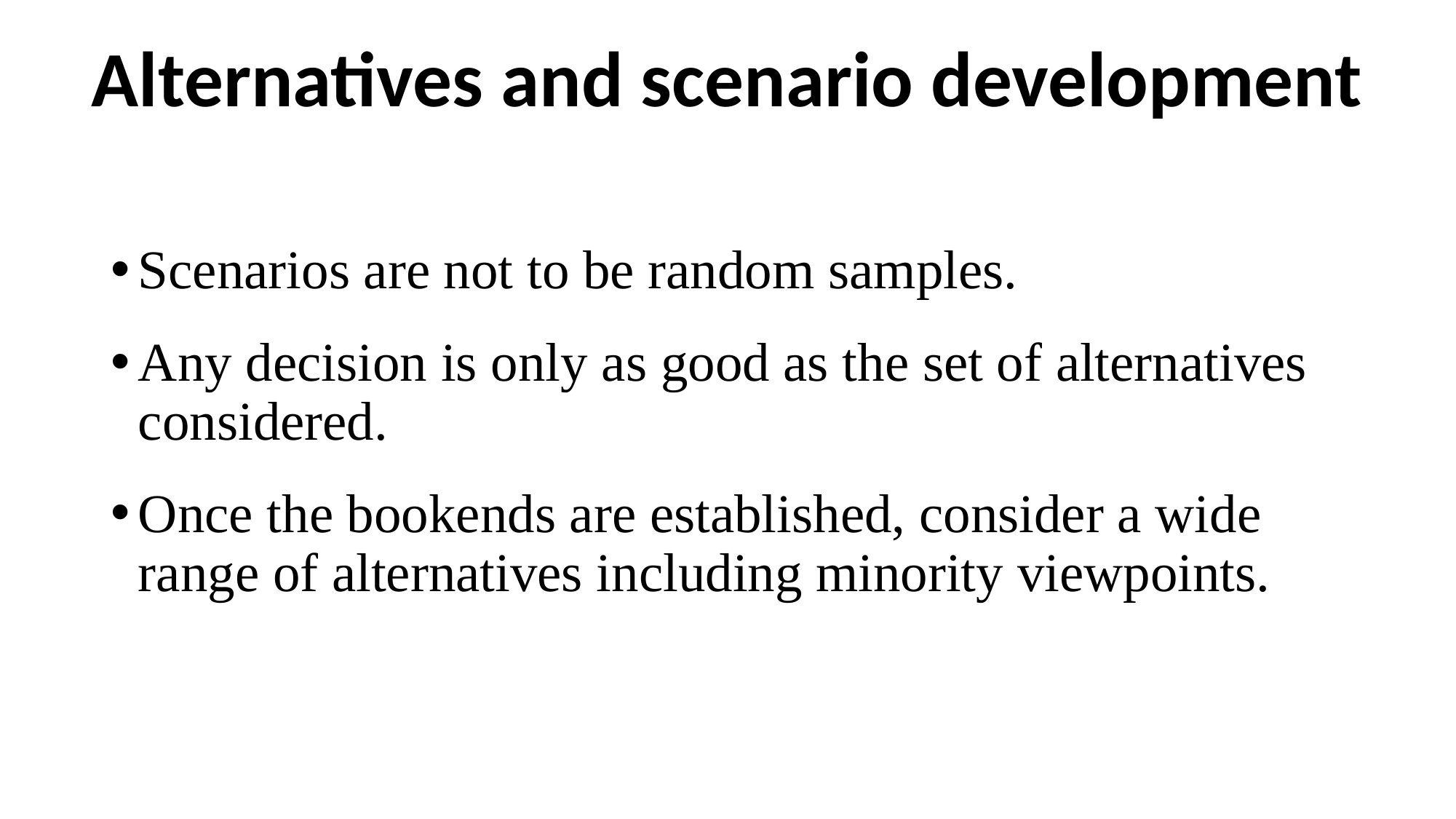

# Alternatives and scenario development
Scenarios are not to be random samples.
Any decision is only as good as the set of alternatives considered.
Once the bookends are established, consider a wide range of alternatives including minority viewpoints.